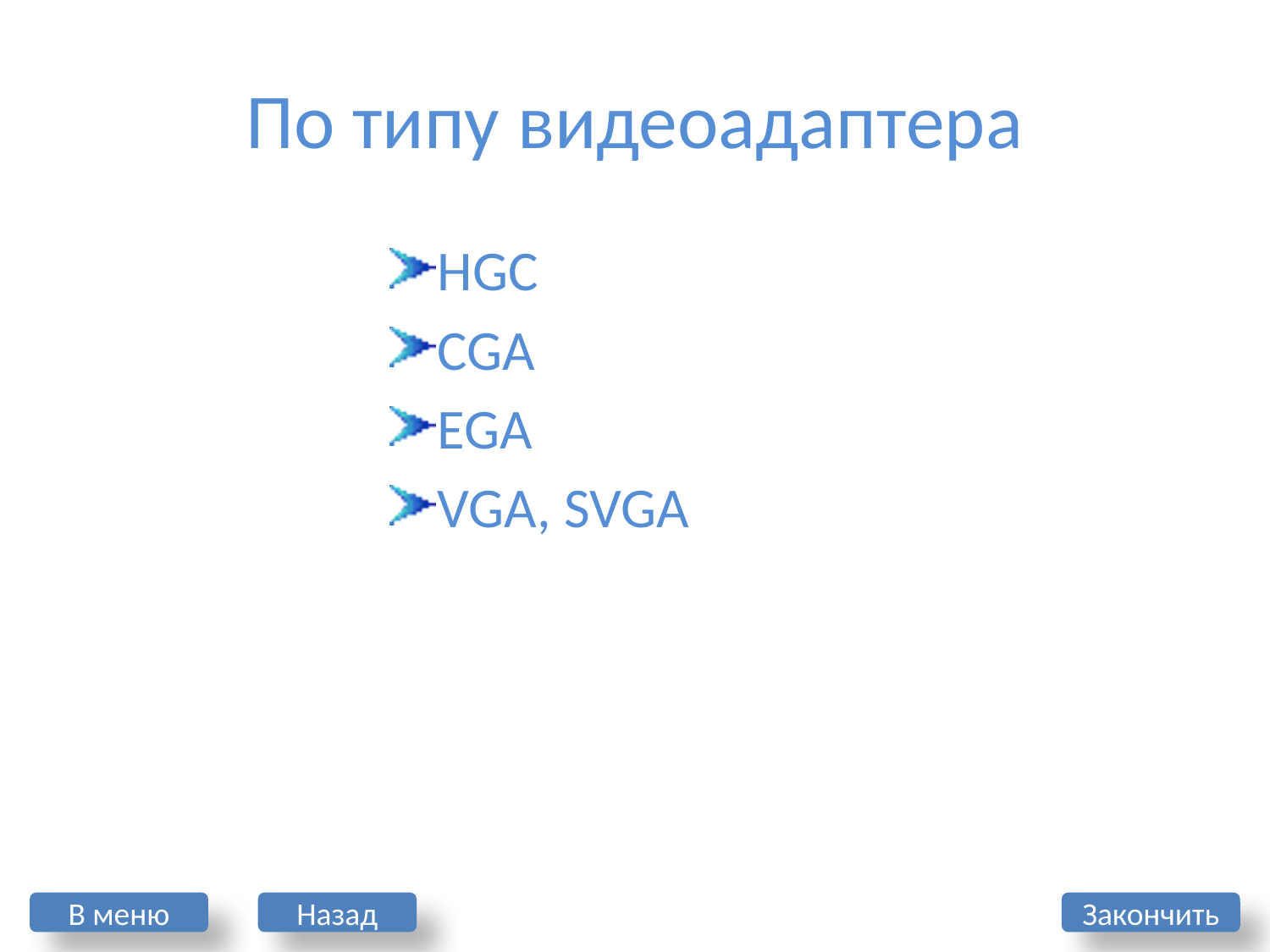

# По типу видеоадаптера
HGC
CGA
EGA
VGA, SVGA
В меню
Назад
Закончить